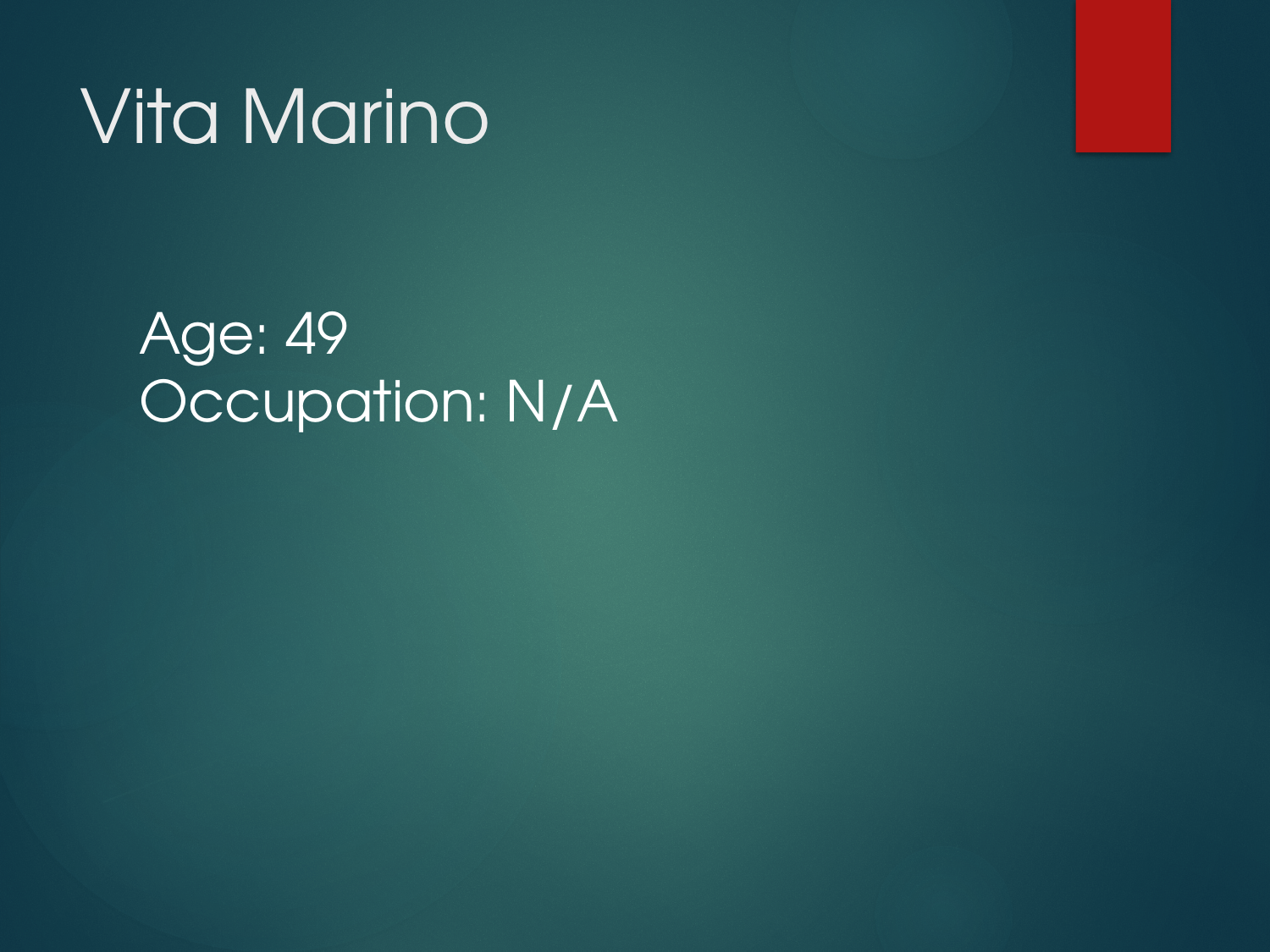

# Vita Marino

Age: 49
Occupation: N/A